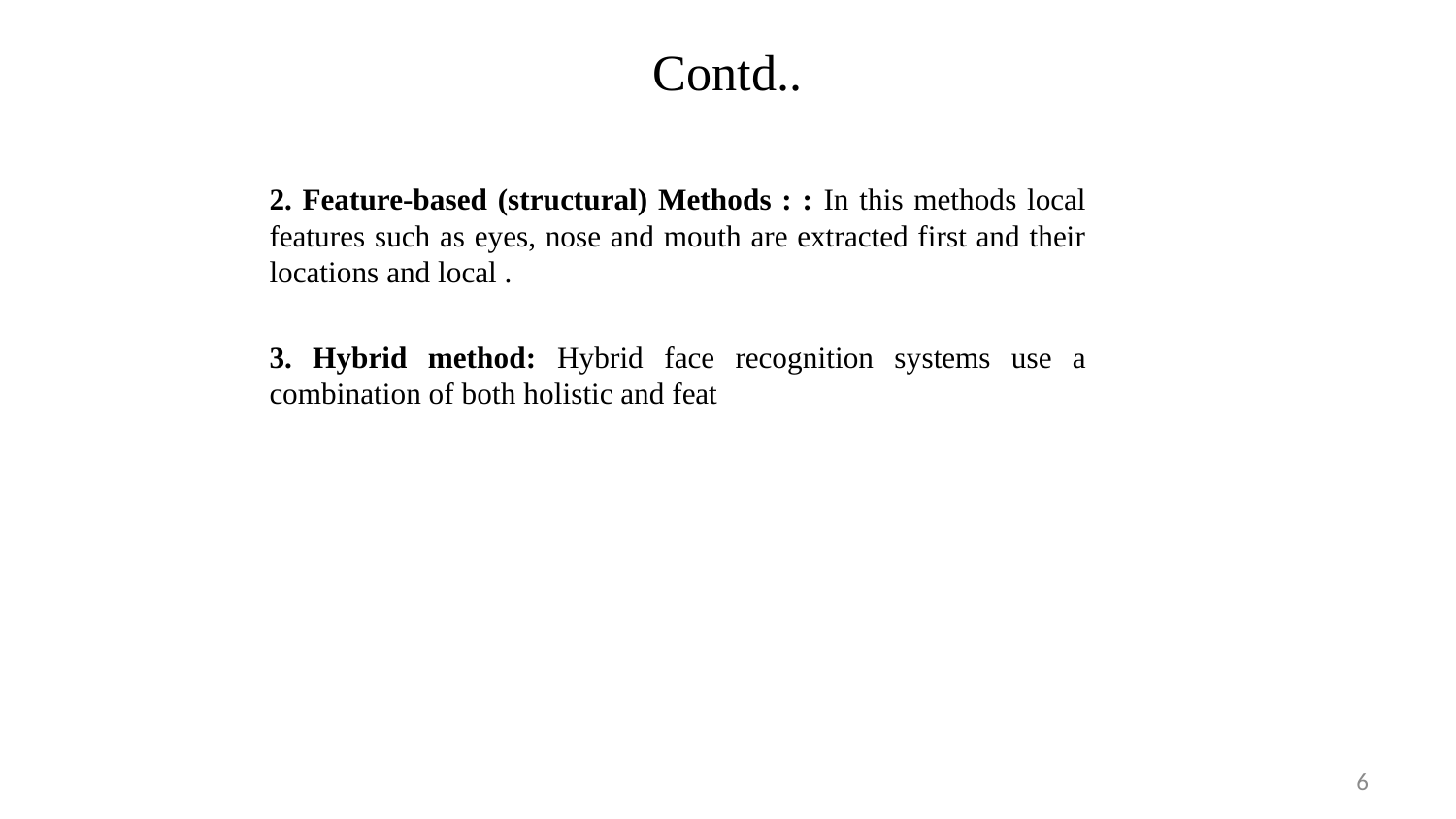

# Contd..
2. Feature-based (structural) Methods : : In this methods local features such as eyes, nose and mouth are extracted first and their locations and local .

3. Hybrid method: Hybrid face recognition systems use a combination of both holistic and feat

6